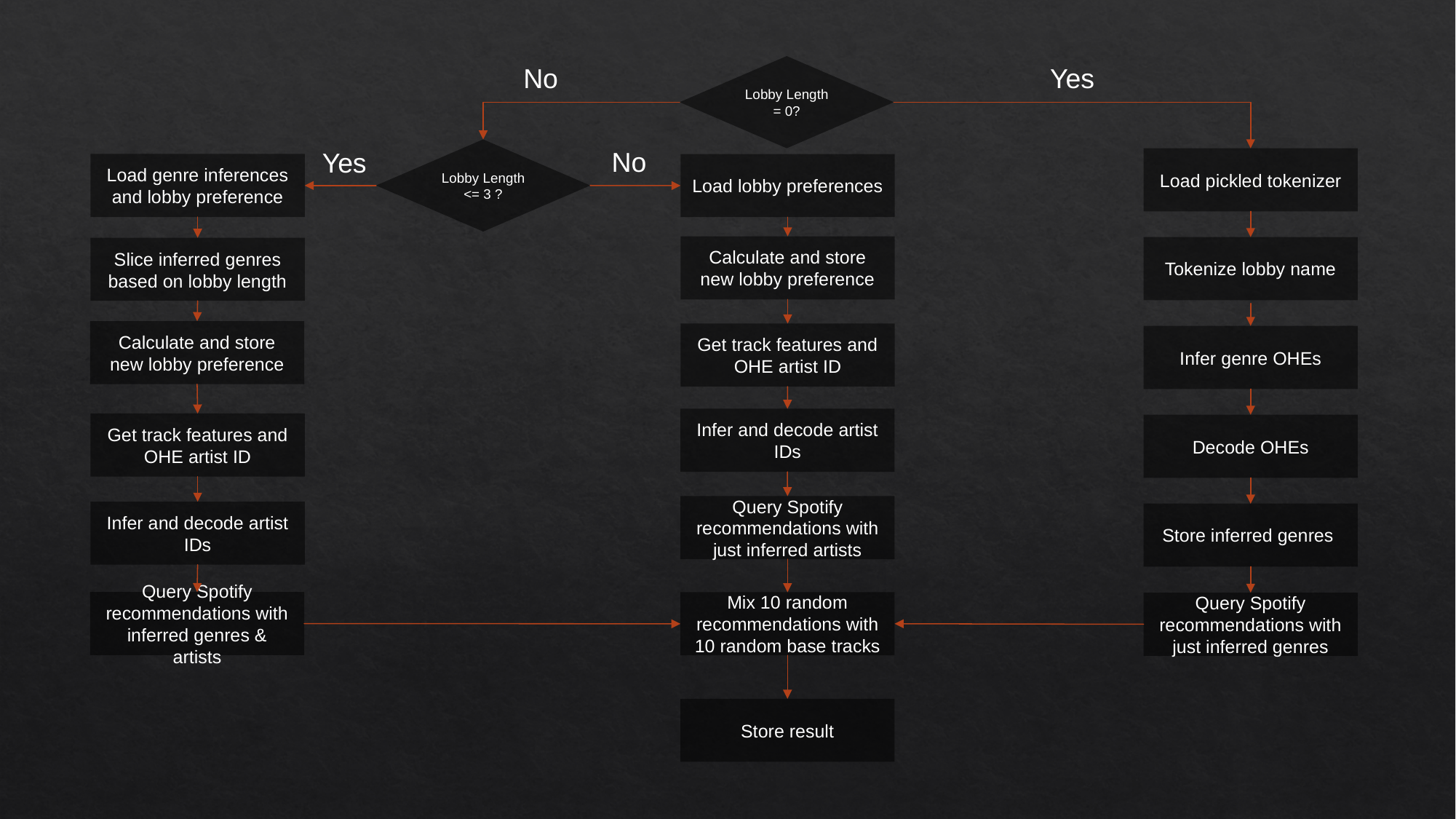

No
Lobby Length = 0?
Yes
Lobby Length <= 3 ?
No
Yes
Load pickled tokenizer
Load genre inferences and lobby preference
Load lobby preferences
Calculate and store new lobby preference
Tokenize lobby name
Slice inferred genres based on lobby length
Calculate and store new lobby preference
Get track features and OHE artist ID
Infer genre OHEs
Infer and decode artist IDs
Get track features and OHE artist ID
Decode OHEs
Query Spotify recommendations with just inferred artists
Infer and decode artist IDs
Store inferred genres
Query Spotify recommendations with inferred genres & artists
Mix 10 random recommendations with 10 random base tracks
Query Spotify recommendations with just inferred genres
Store result